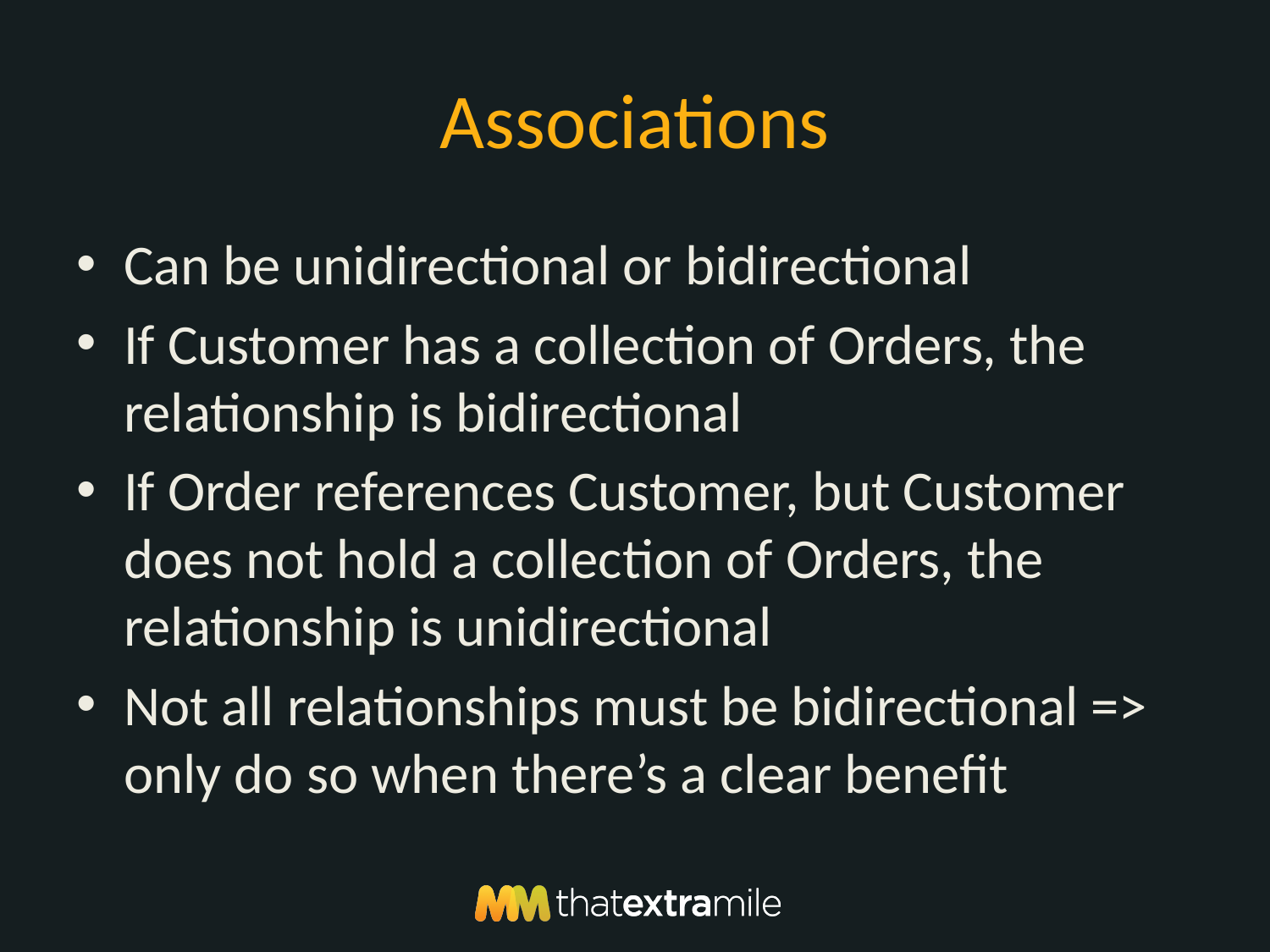

# Associations
Can be unidirectional or bidirectional
If Customer has a collection of Orders, the relationship is bidirectional
If Order references Customer, but Customer does not hold a collection of Orders, the relationship is unidirectional
Not all relationships must be bidirectional => only do so when there’s a clear benefit